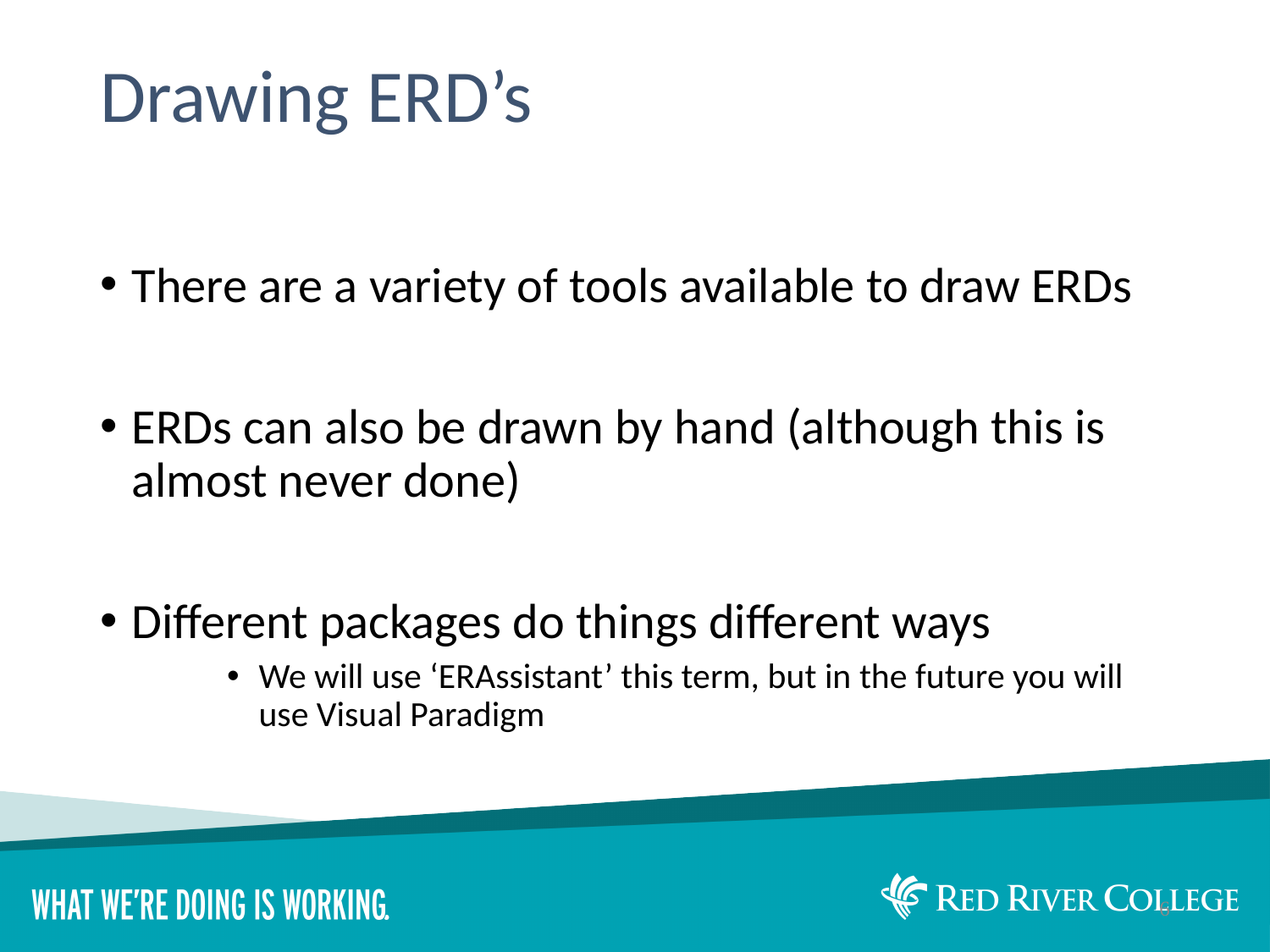

# Drawing ERD’s
There are a variety of tools available to draw ERDs

ERDs can also be drawn by hand (although this is almost never done)

Different packages do things different ways
We will use ‘ERAssistant’ this term, but in the future you will use Visual Paradigm

6